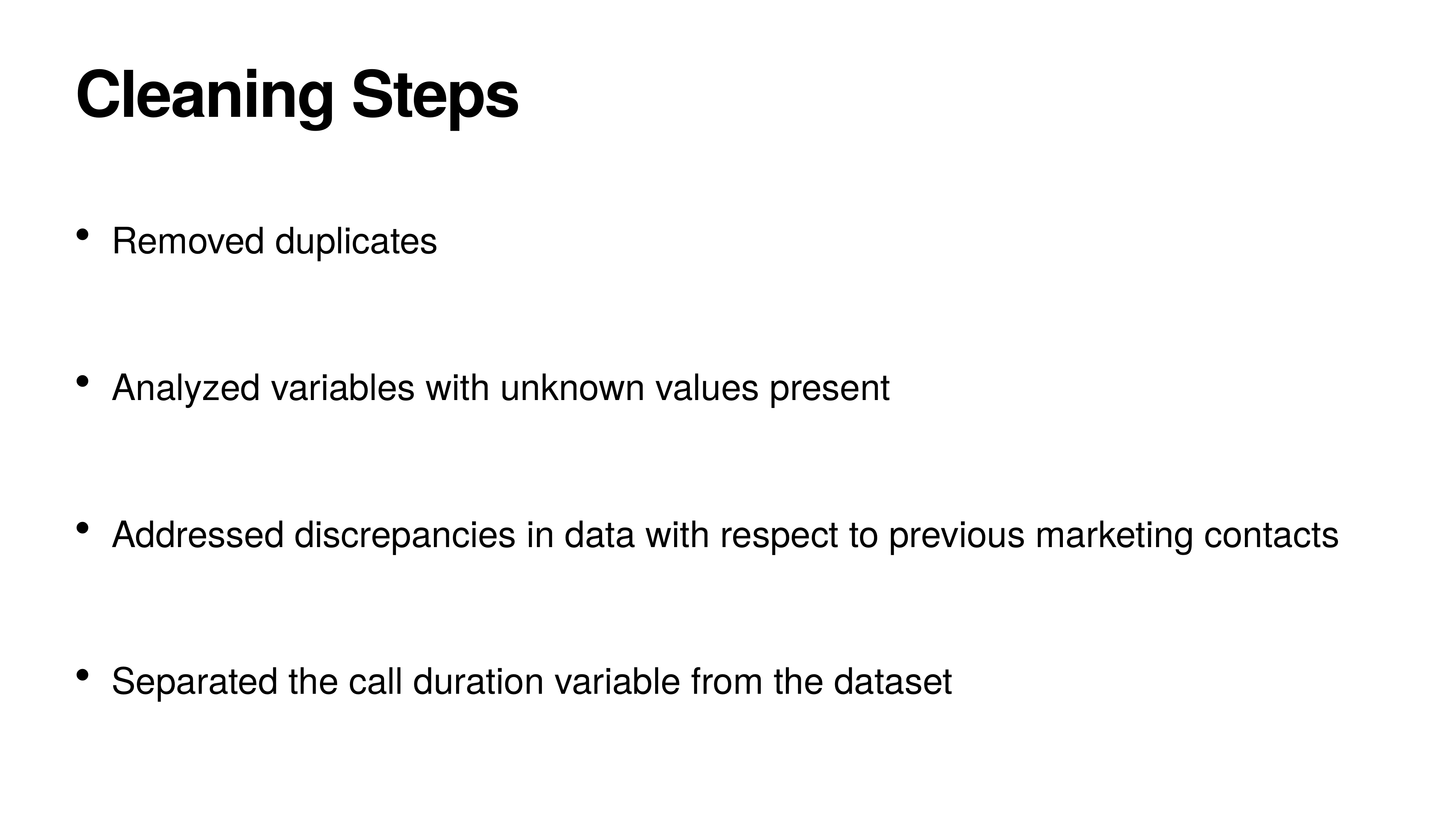

# Cleaning Steps
Removed duplicates

Analyzed variables with unknown values present

Addressed discrepancies in data with respect to previous marketing contacts

Separated the call duration variable from the dataset
7